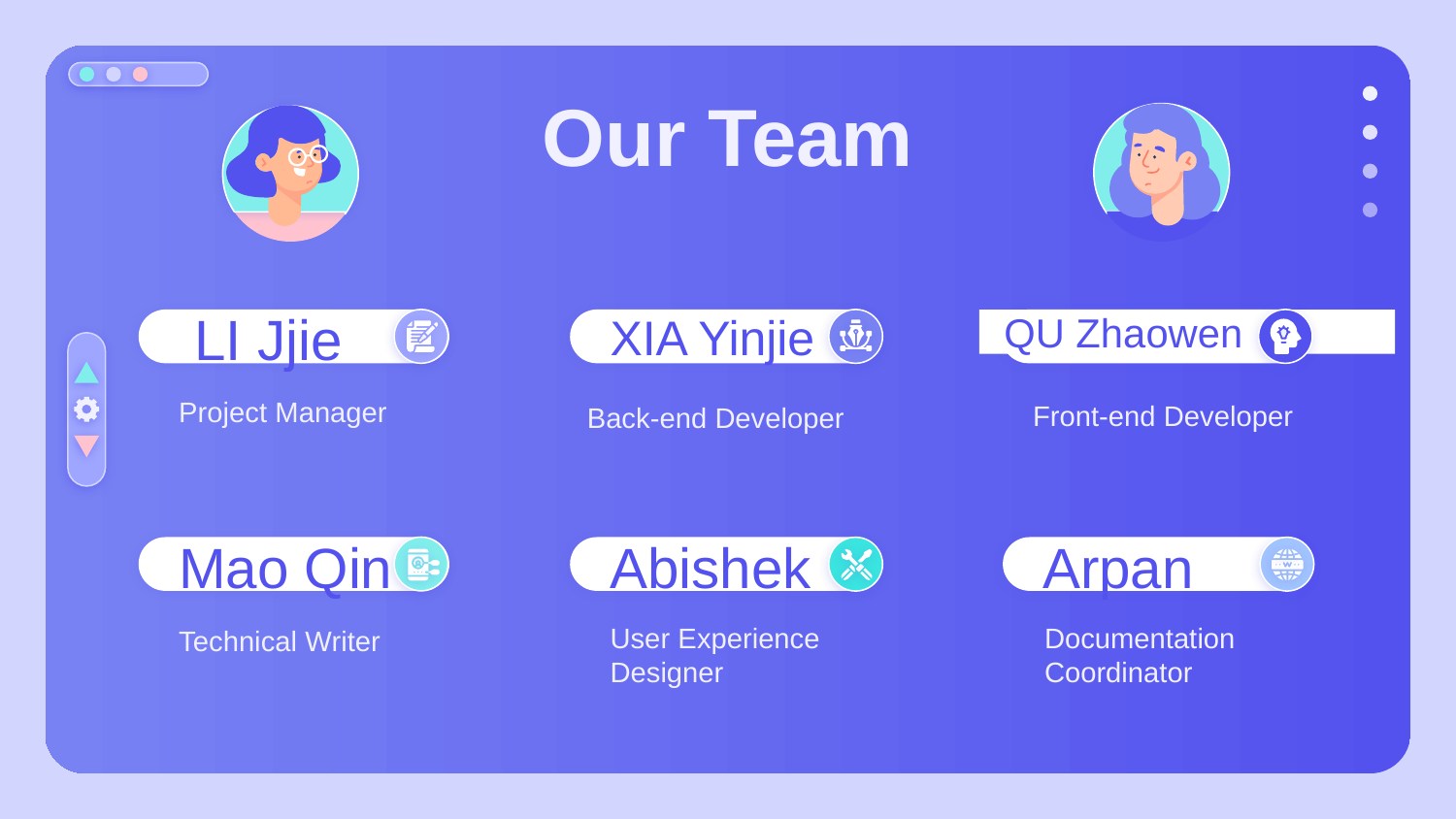

# Our Team

 QU Zhaowen

XIA Yinjie
LI Jjie

Project Manager
Front-end Developer
Back-end Developer

Mao Qin
Abishek
Arpan
Technical Writer
User Experience Designer
Documentation Coordinator